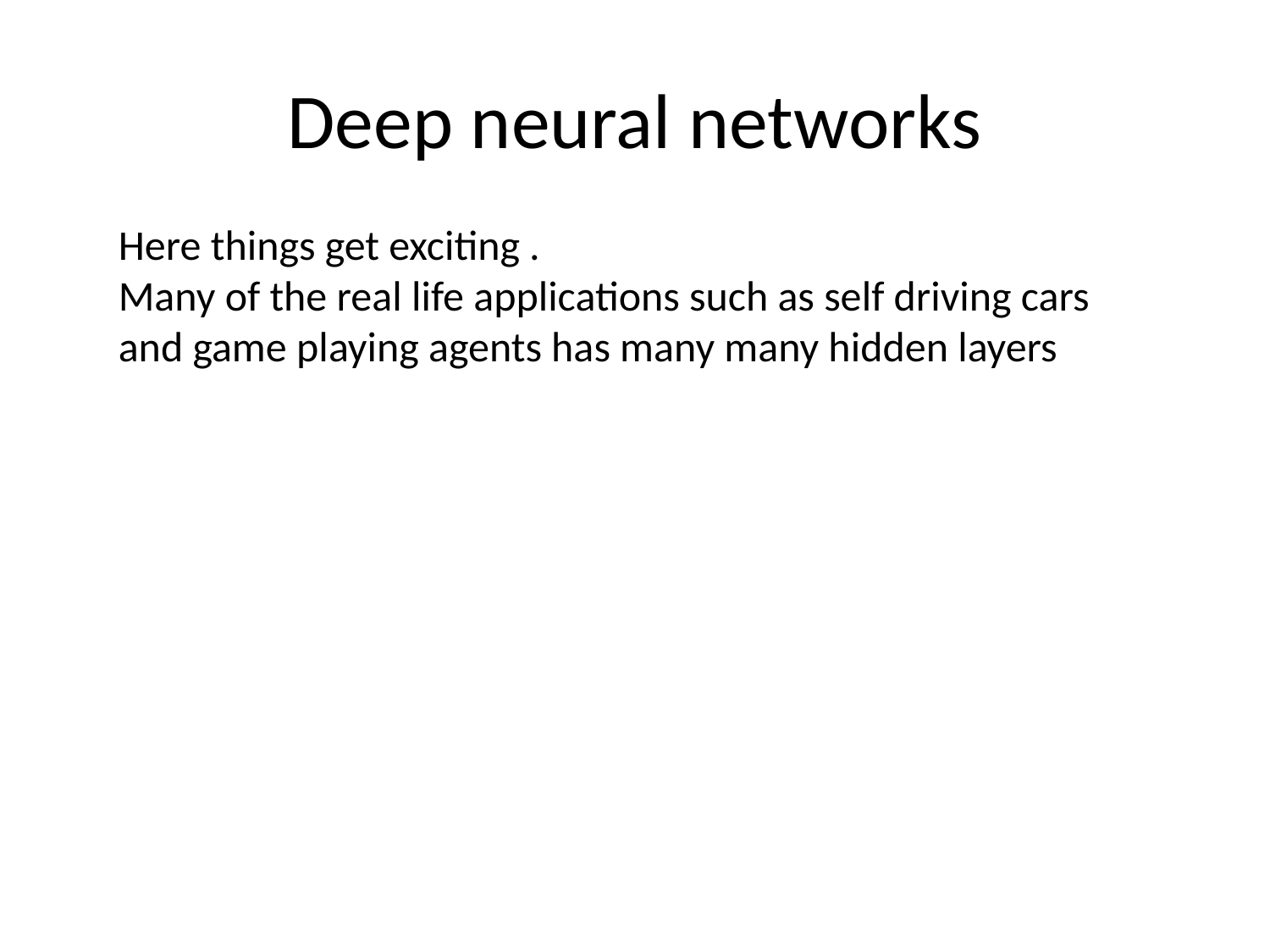

# Deep neural networks
Here things get exciting .
Many of the real life applications such as self driving cars and game playing agents has many many hidden layers